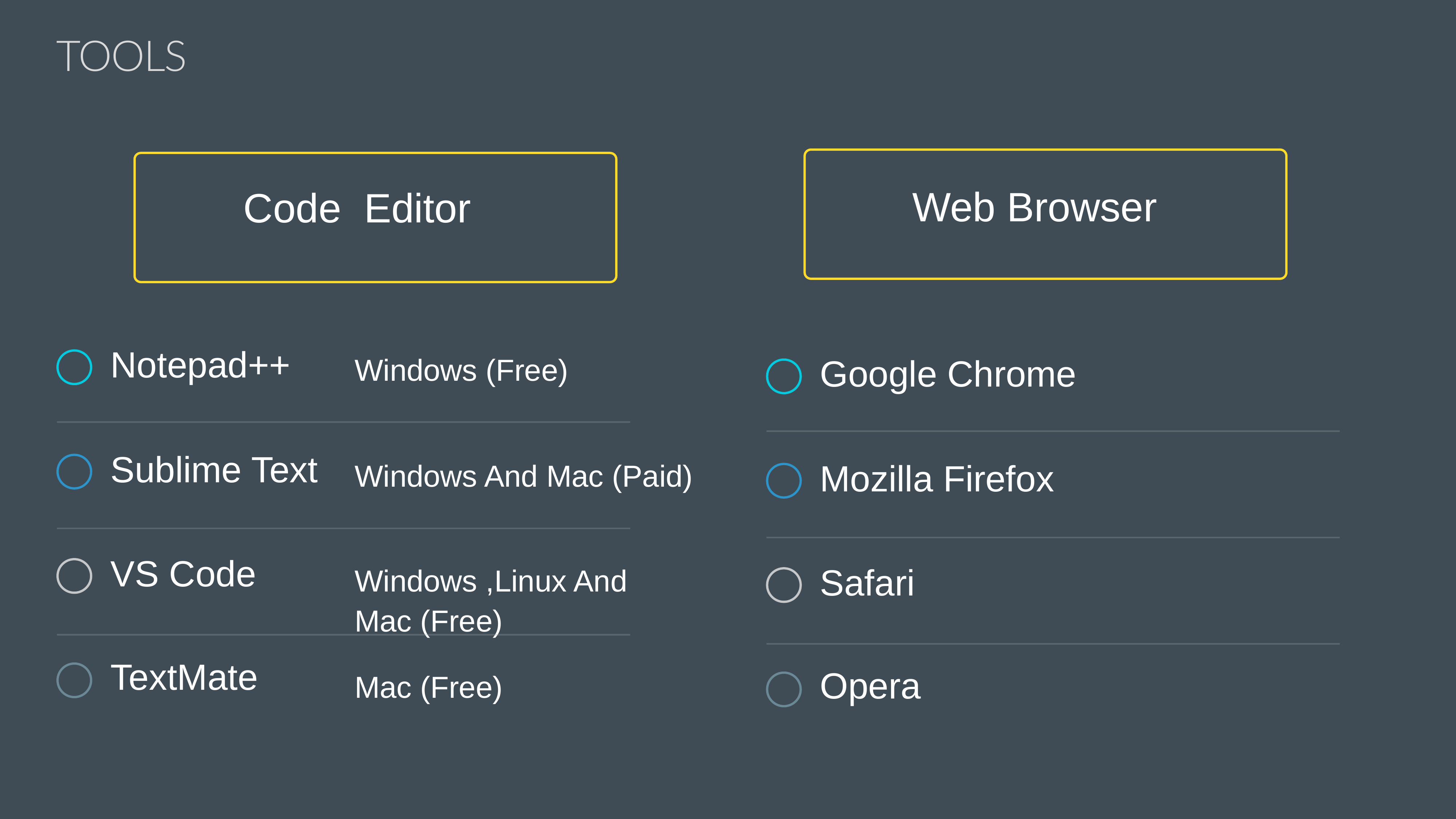

TOOLS

Web Browser
Code  Editor
Notepad++
Windows (Free)

Google Chrome

Sublime Text
Windows And Mac (Paid)

Mozilla Firefox

VS Code
Windows ,Linux And
Mac (Free)

Safari

TextMate
Opera

Mac (Free)